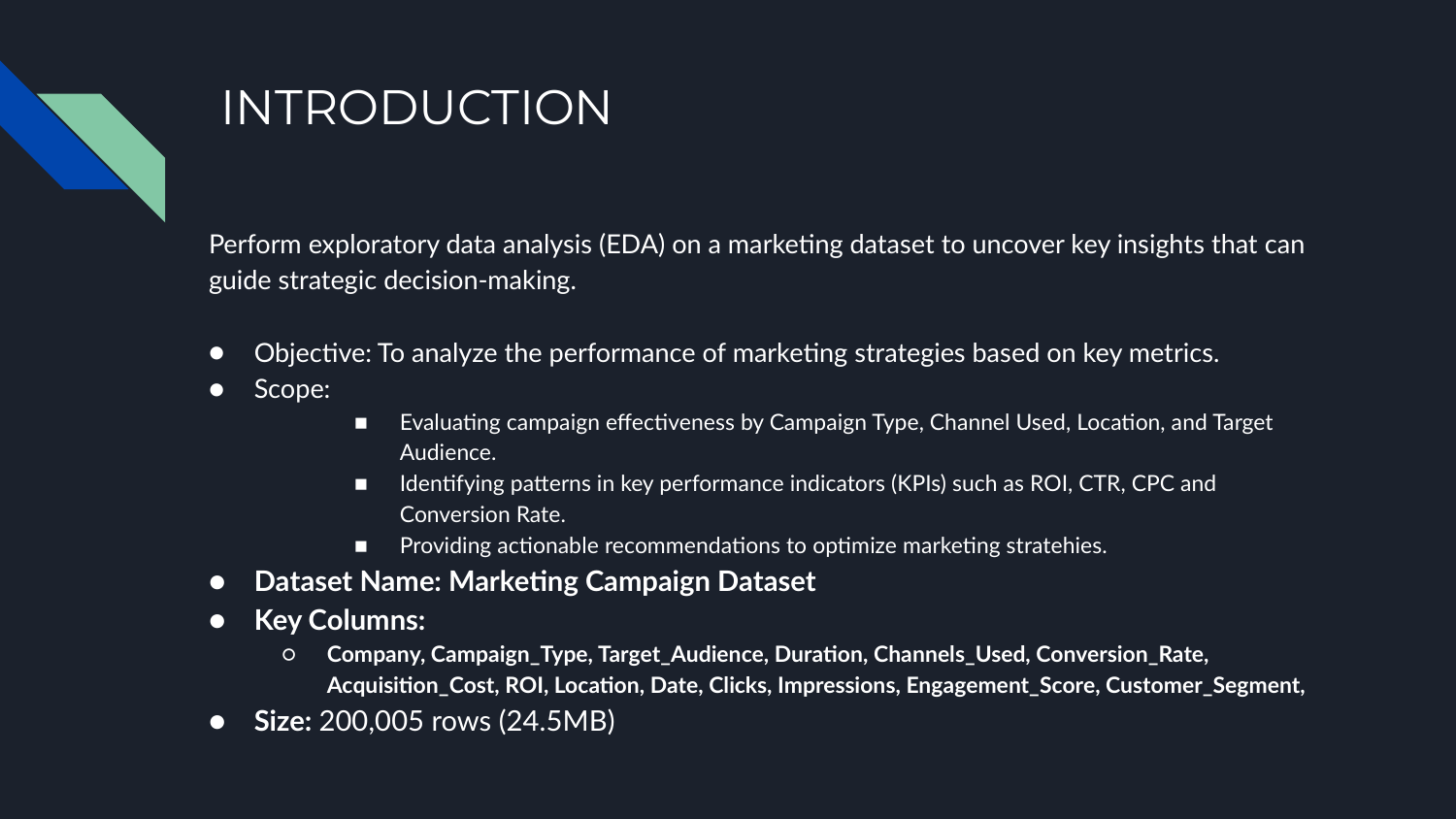

# INTRODUCTION
Perform exploratory data analysis (EDA) on a marketing dataset to uncover key insights that can guide strategic decision-making.

Objective: To analyze the performance of marketing strategies based on key metrics.
Scope:
Evaluating campaign effectiveness by Campaign Type, Channel Used, Location, and Target Audience.
Identifying patterns in key performance indicators (KPIs) such as ROI, CTR, CPC and Conversion Rate.
Providing actionable recommendations to optimize marketing stratehies.
Dataset Name: Marketing Campaign Dataset
Key Columns:
Company, Campaign_Type, Target_Audience, Duration, Channels_Used, Conversion_Rate, Acquisition_Cost, ROI, Location, Date, Clicks, Impressions, Engagement_Score, Customer_Segment,
Size: 200,005 rows (24.5MB)